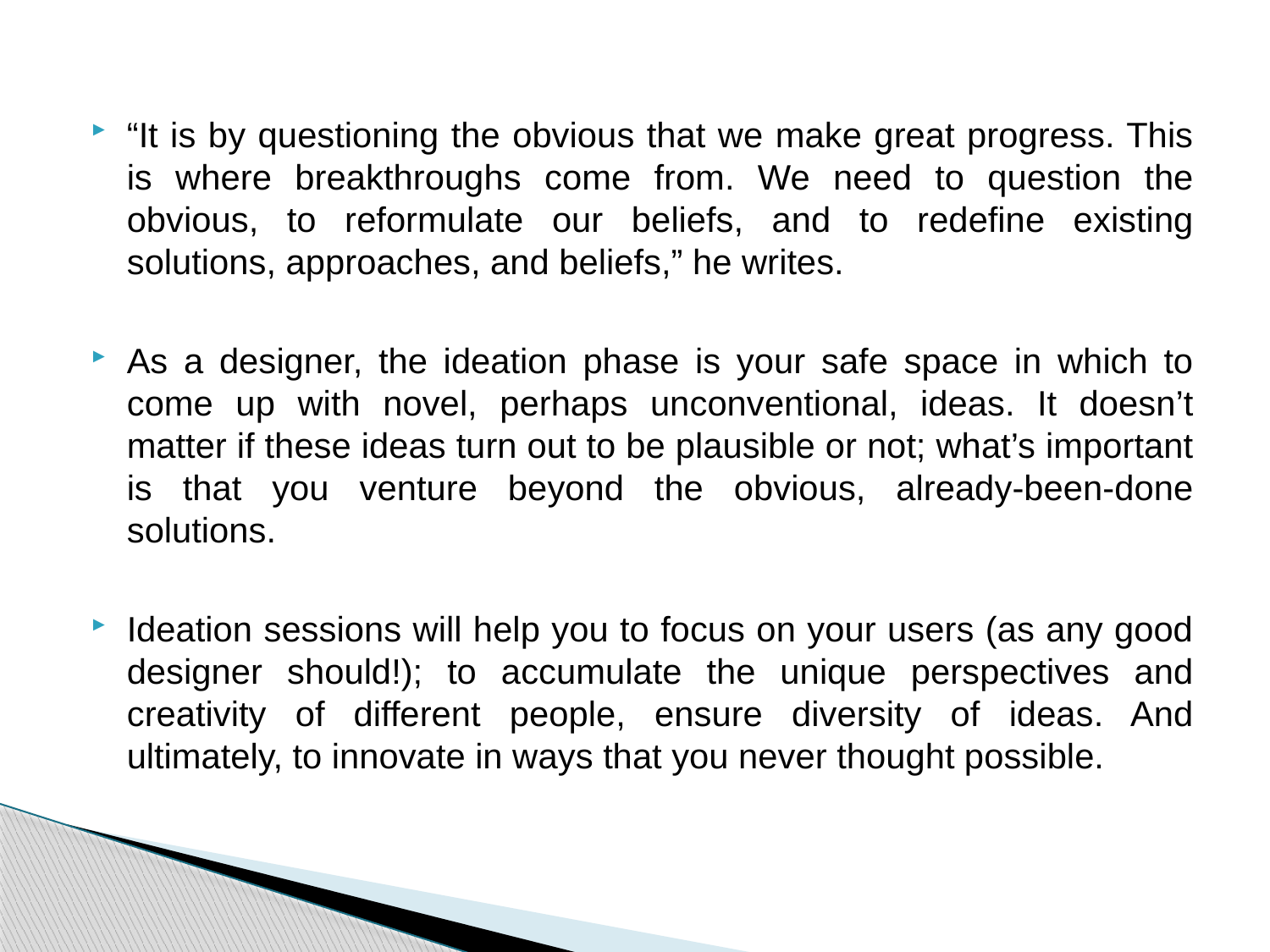

“It is by questioning the obvious that we make great progress. This is where breakthroughs come from. We need to question the obvious, to reformulate our beliefs, and to redefine existing solutions, approaches, and beliefs,” he writes.

As a designer, the ideation phase is your safe space in which to come up with novel, perhaps unconventional, ideas. It doesn’t matter if these ideas turn out to be plausible or not; what’s important is that you venture beyond the obvious, already-been-done solutions.

Ideation sessions will help you to focus on your users (as any good designer should!); to accumulate the unique perspectives and creativity of different people, ensure diversity of ideas. And ultimately, to innovate in ways that you never thought possible.